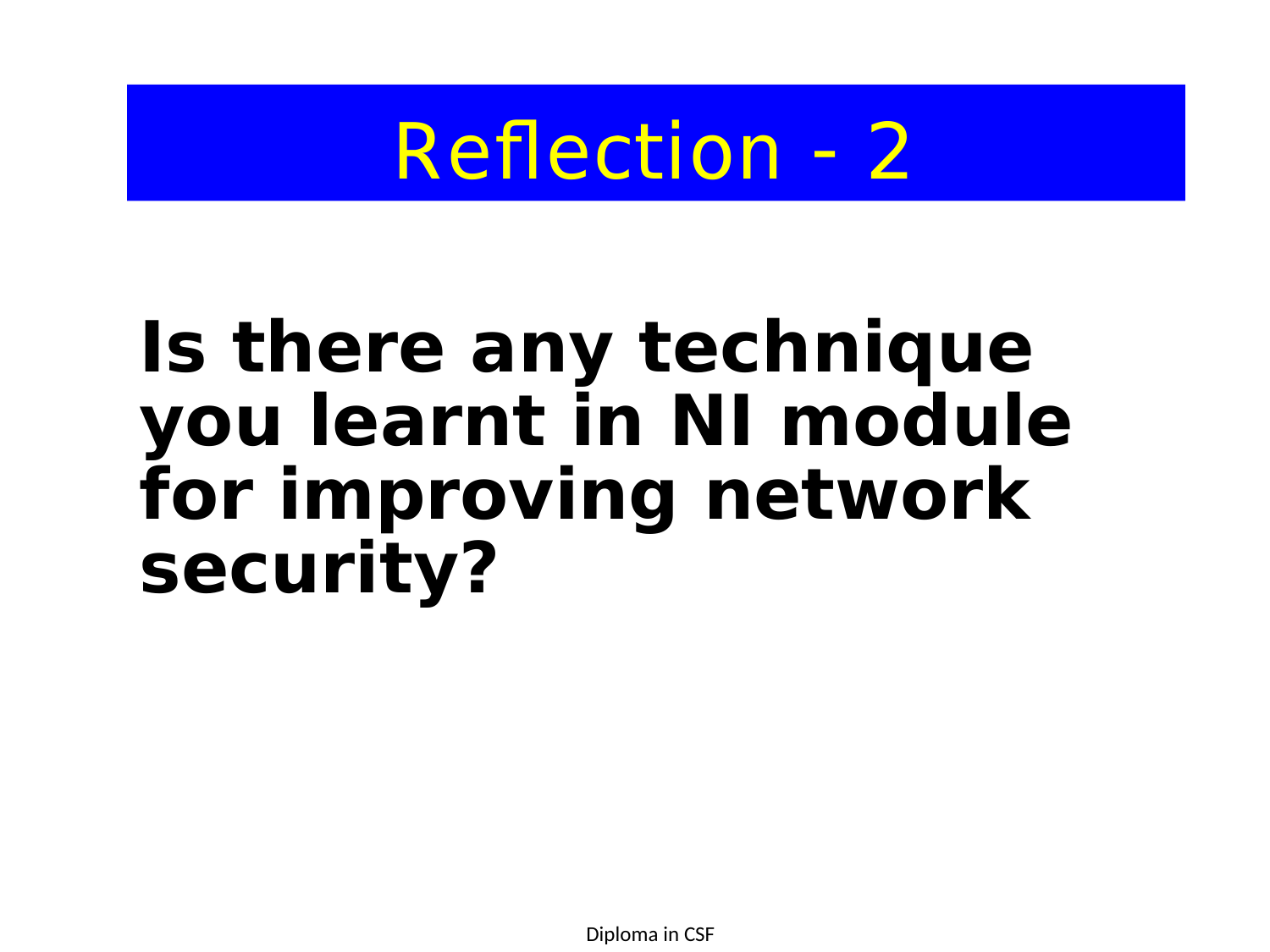

# Reflection - 2
Is there any technique you learnt in NI module for improving network security?